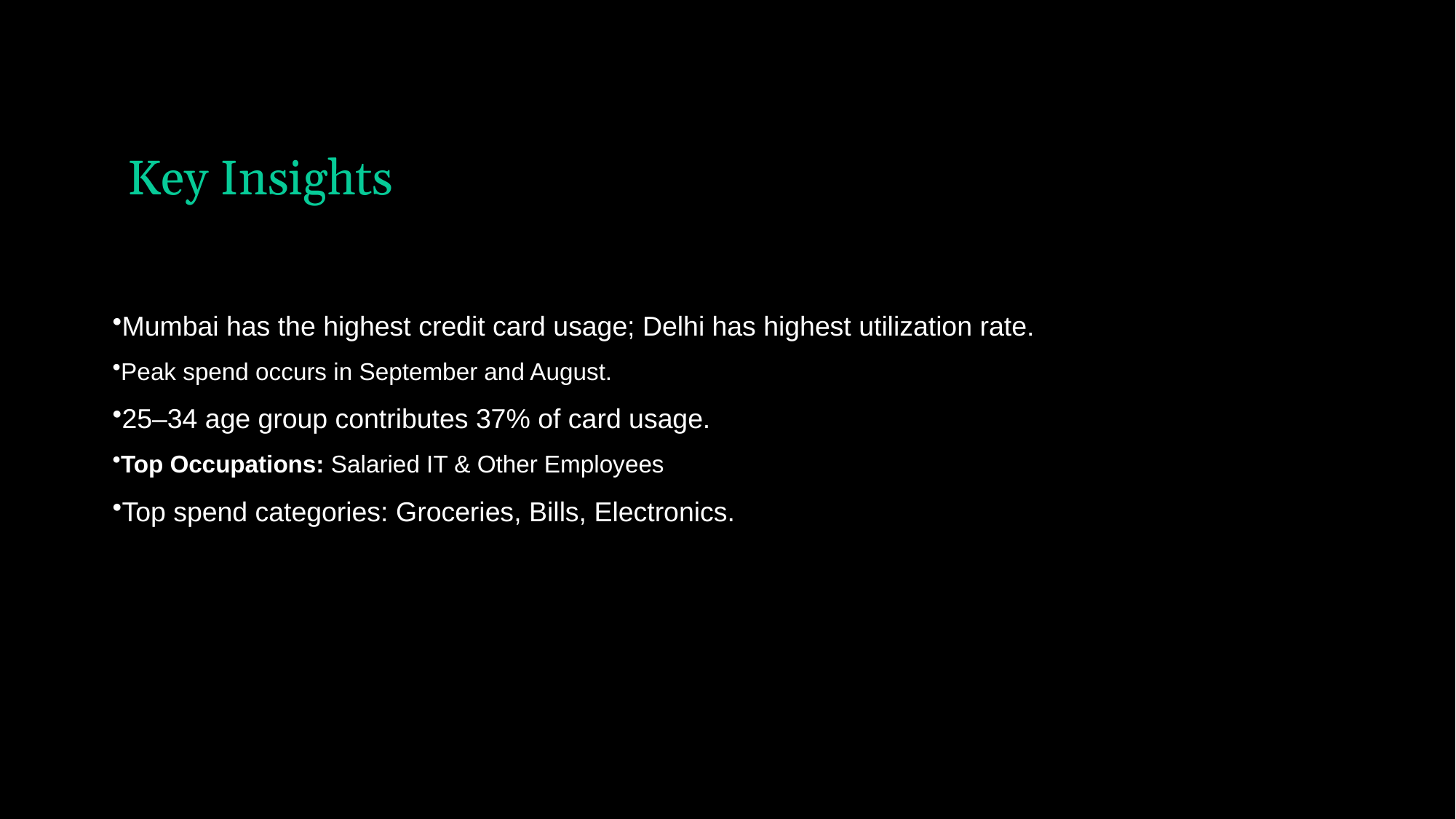

# Key Insights
Mumbai has the highest credit card usage; Delhi has highest utilization rate.
Peak spend occurs in September and August.
25–34 age group contributes 37% of card usage.
Top Occupations: Salaried IT & Other Employees
Top spend categories: Groceries, Bills, Electronics.